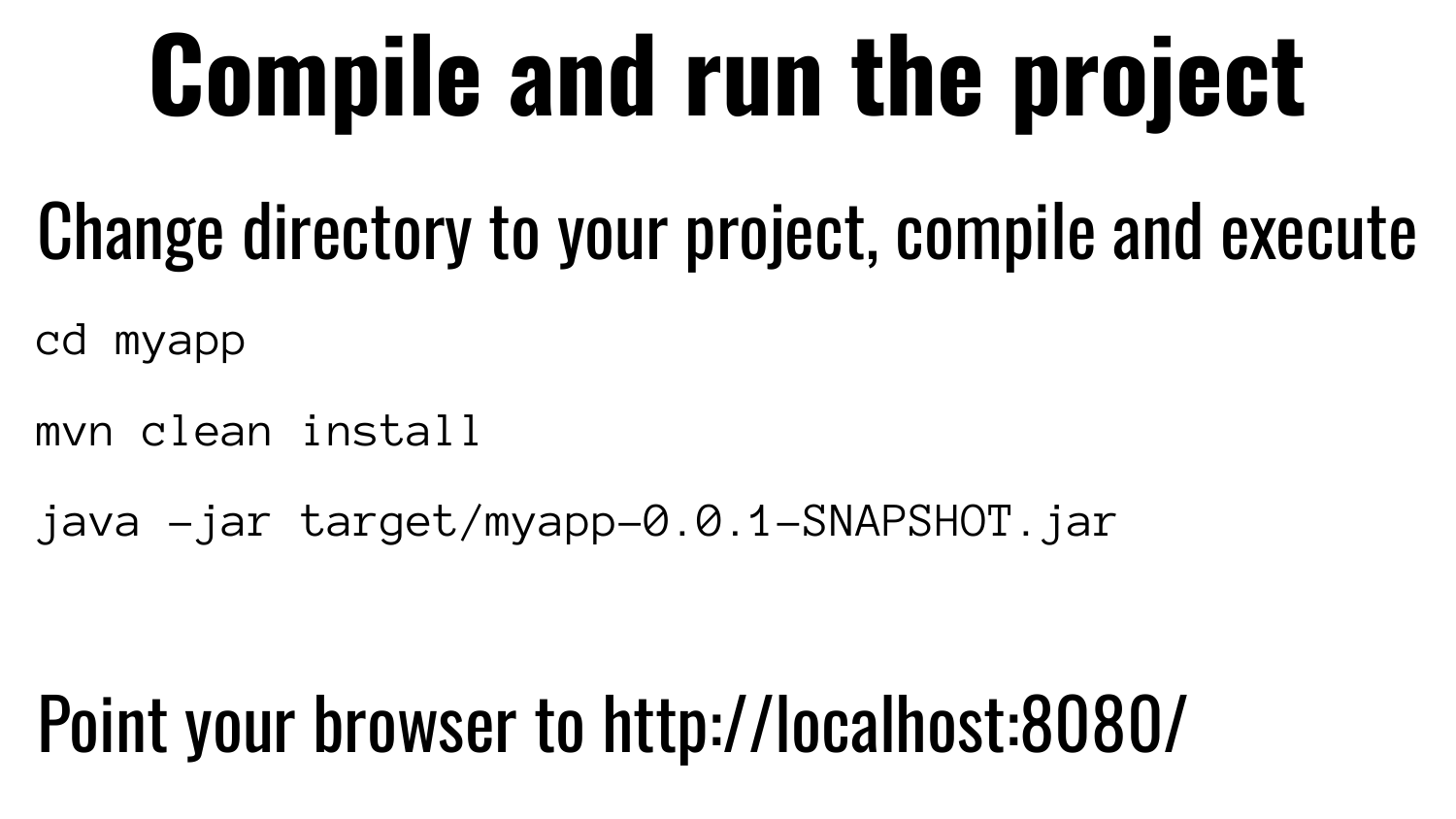

# Compile and run the project
Change directory to your project, compile and execute
cd myapp
mvn clean install
java -jar target/myapp-0.0.1-SNAPSHOT.jar

Point your browser to http://localhost:8080/